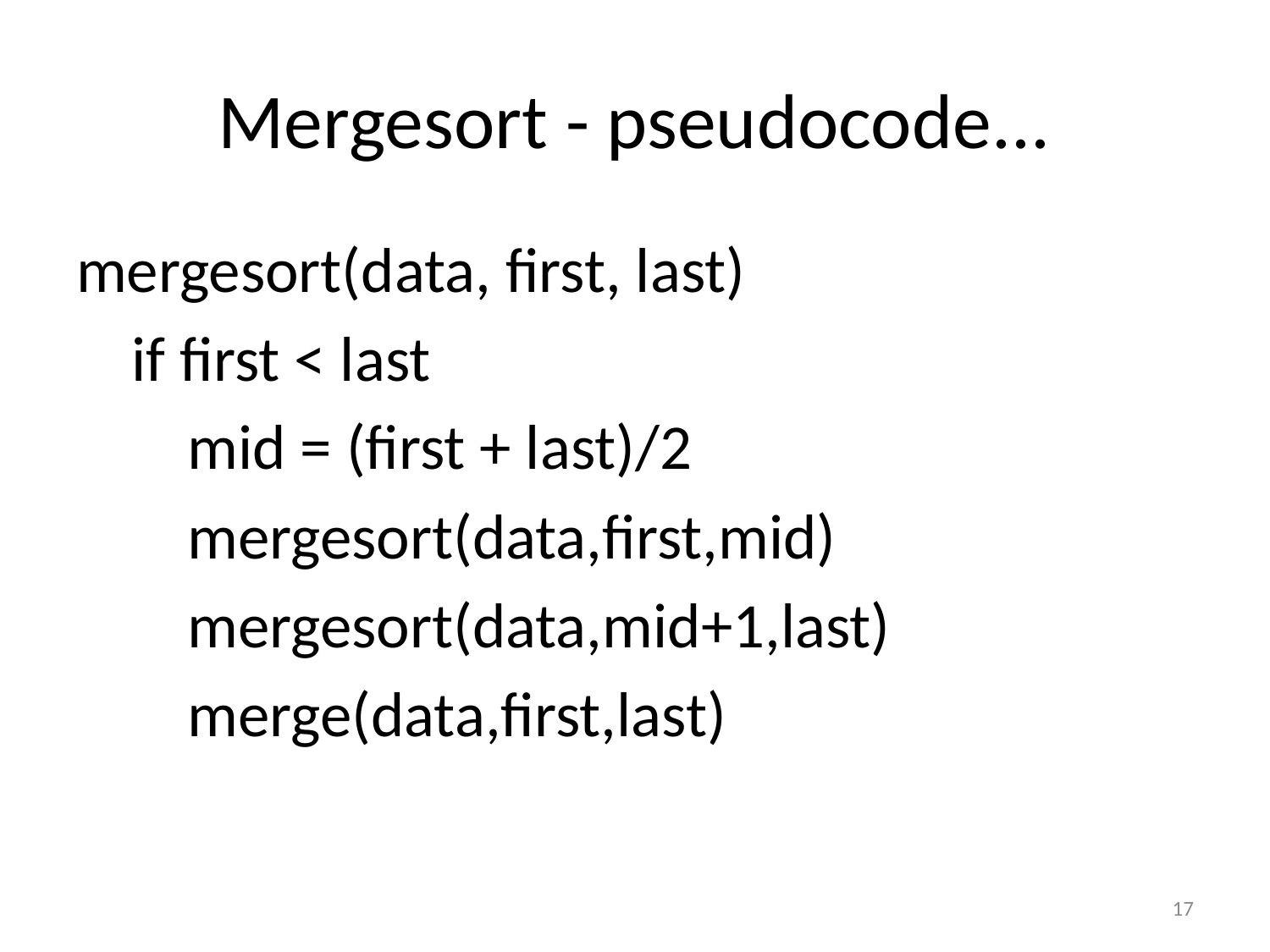

# Mergesort - pseudocode...
mergesort(data, first, last)
if first < last
mid = (first + last)/2
mergesort(data,first,mid)
mergesort(data,mid+1,last)
merge(data,first,last)
17